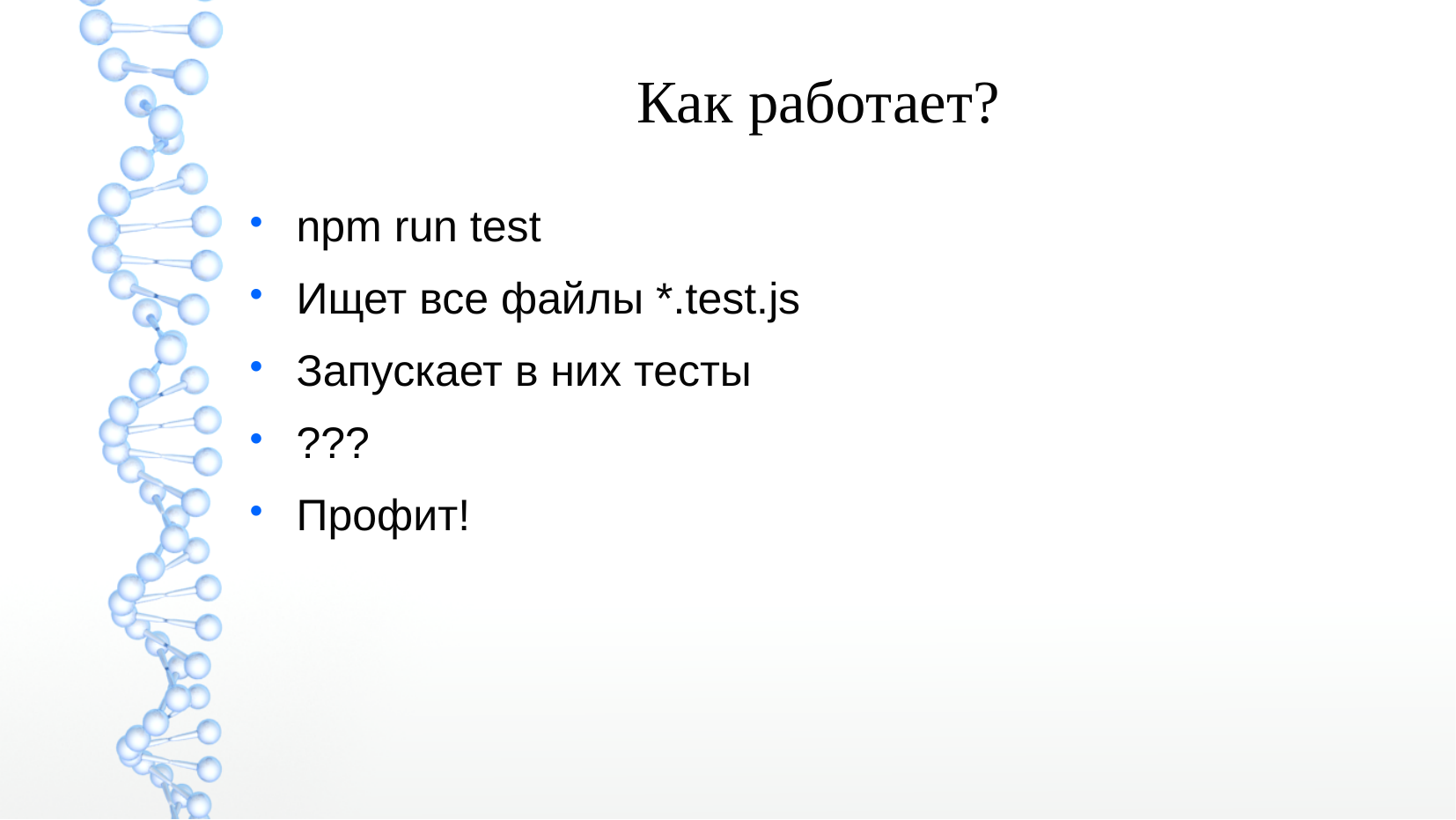

Как работает?
npm run test
Ищет все файлы *.test.js
Запускает в них тесты
???
Профит!